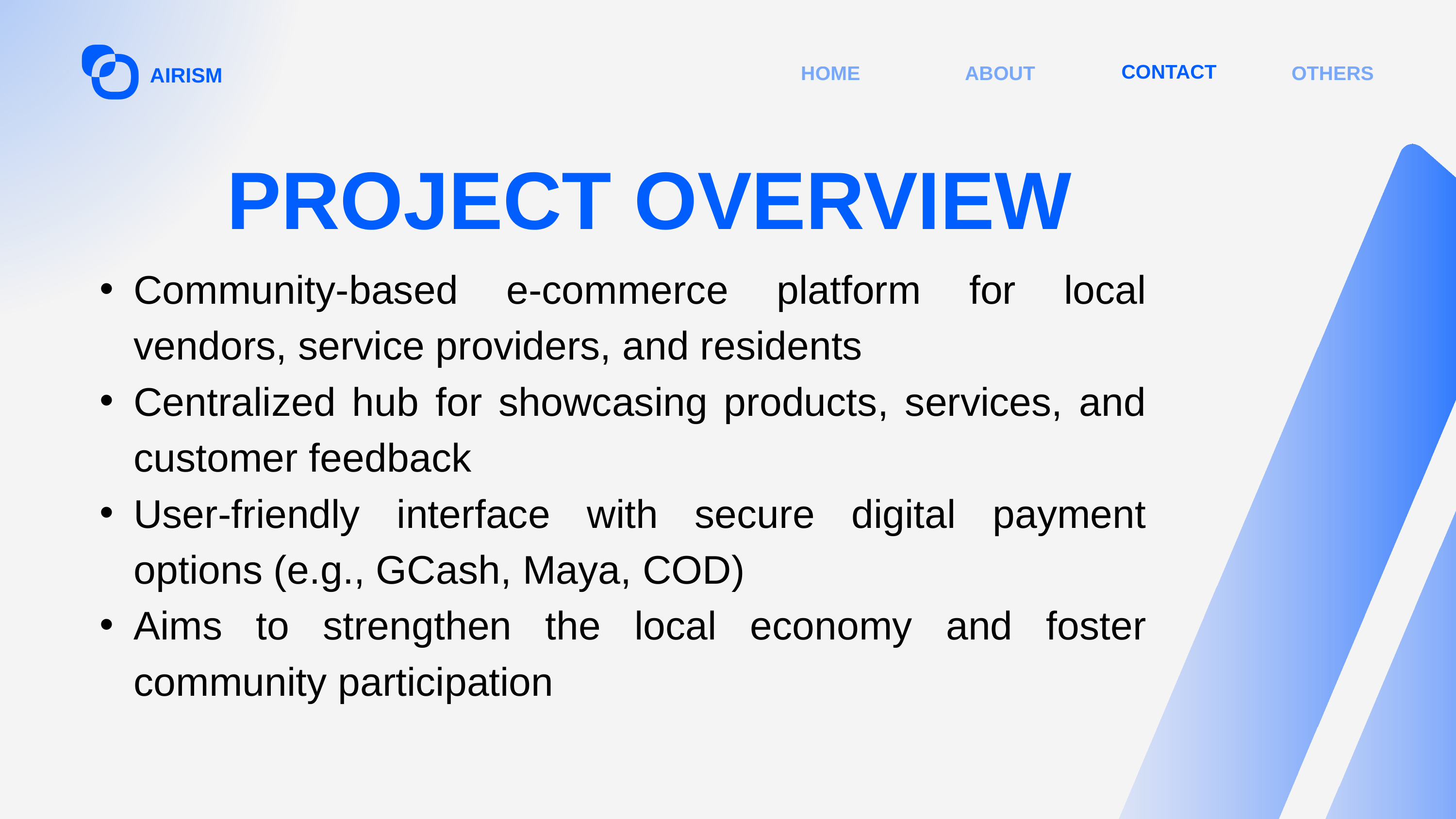

CONTACT
HOME
ABOUT
OTHERS
AIRISM
PROJECT OVERVIEW
Community-based e-commerce platform for local vendors, service providers, and residents
Centralized hub for showcasing products, services, and customer feedback
User-friendly interface with secure digital payment options (e.g., GCash, Maya, COD)
Aims to strengthen the local economy and foster community participation